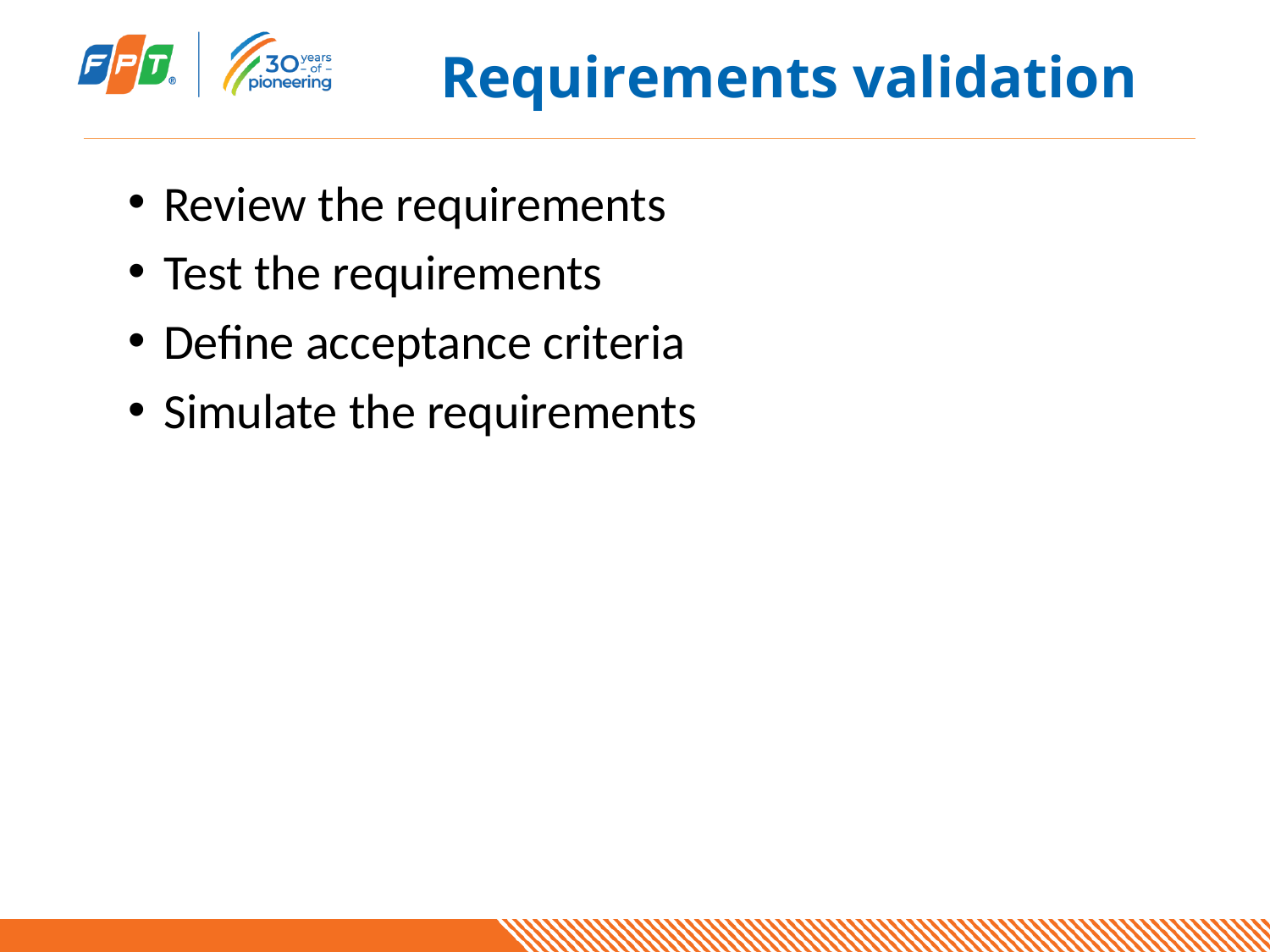

# Requirements validation
Review the requirements
Test the requirements
Define acceptance criteria
Simulate the requirements